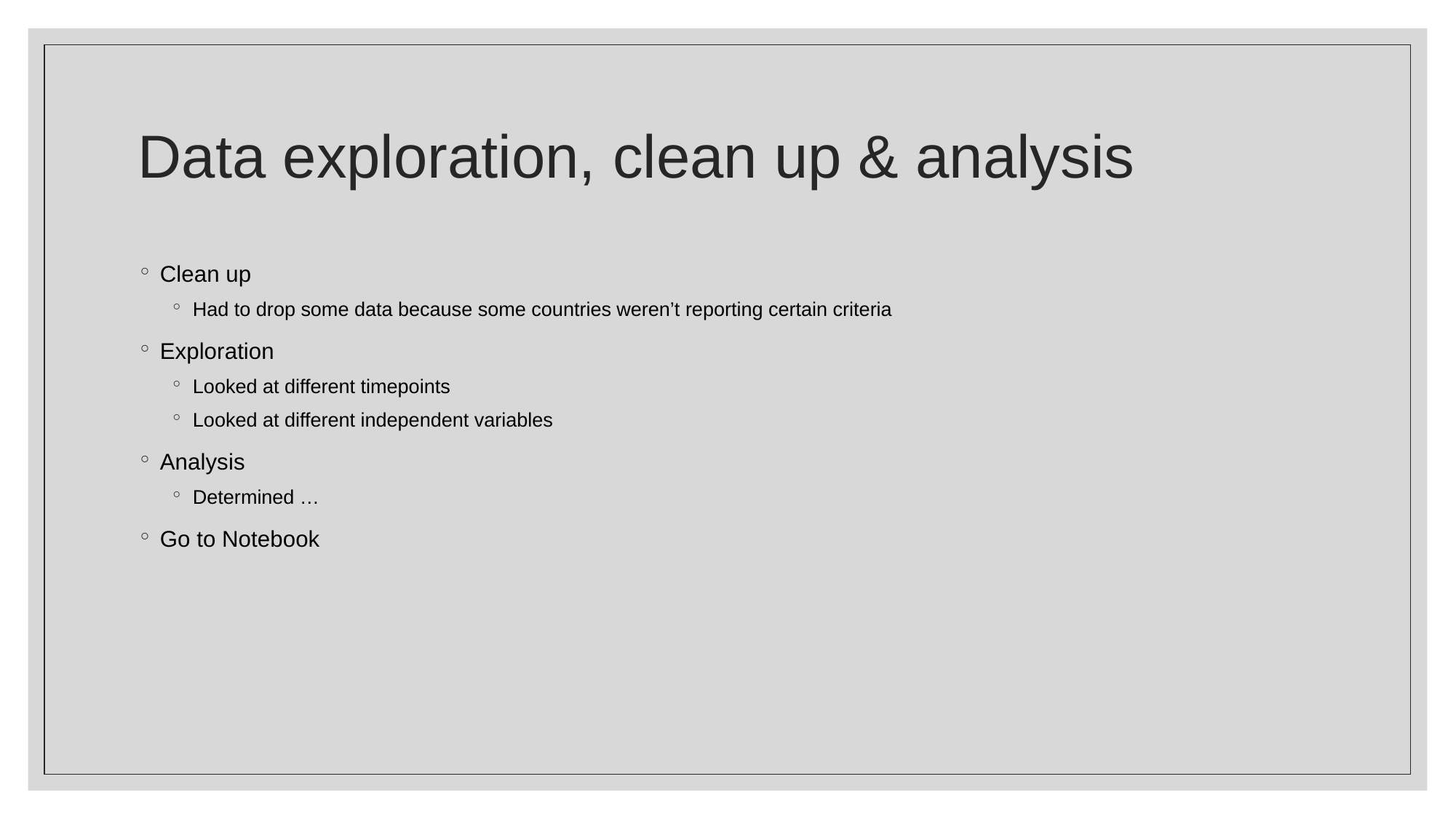

# Data exploration, clean up & analysis
Clean up
Had to drop some data because some countries weren’t reporting certain criteria
Exploration
Looked at different timepoints
Looked at different independent variables
Analysis
Determined …
Go to Notebook